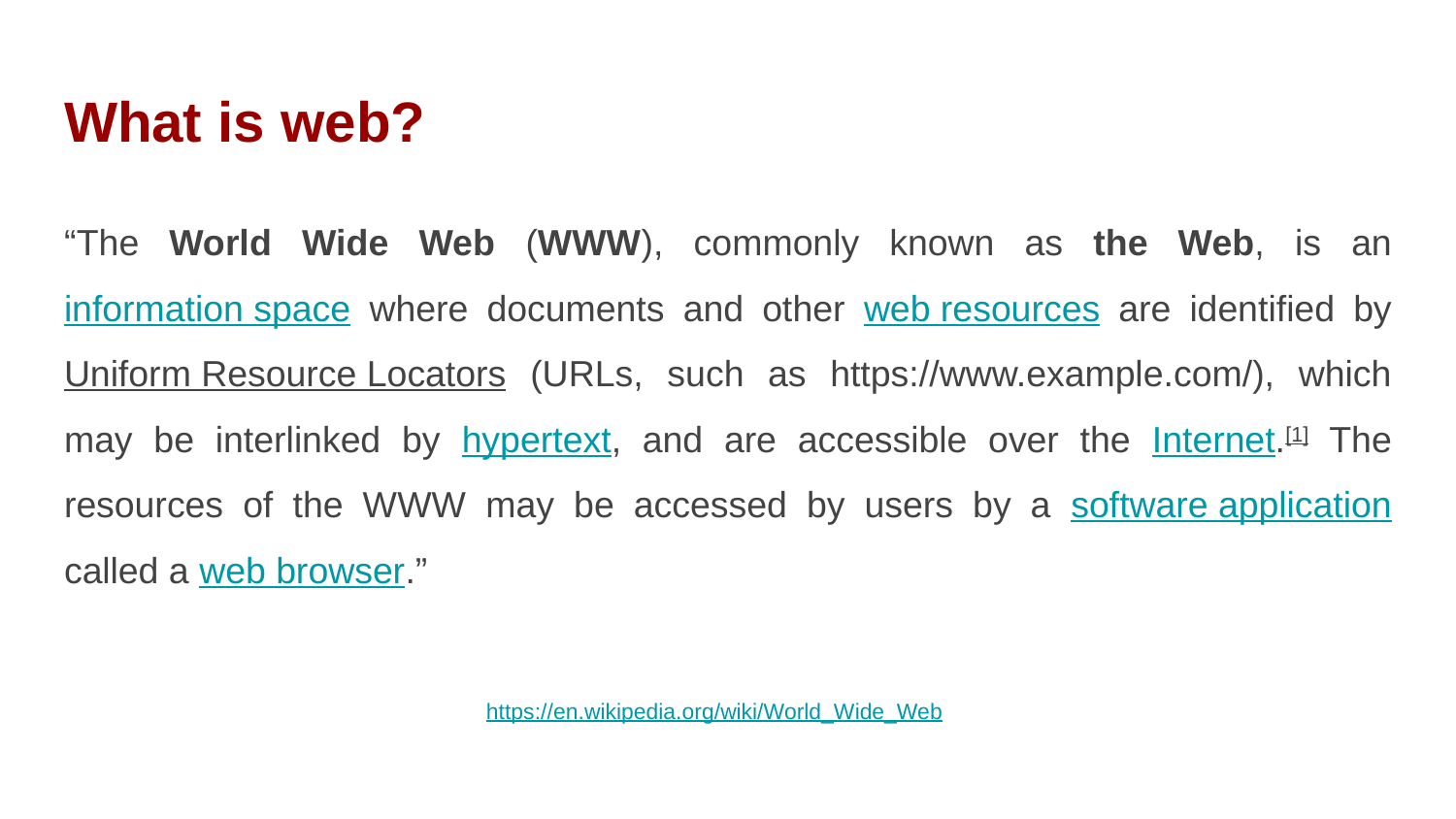

# What is web?
“The World Wide Web (WWW), commonly known as the Web, is an information space where documents and other web resources are identified by Uniform Resource Locators (URLs, such as https://www.example.com/), which may be interlinked by hypertext, and are accessible over the Internet.[1] The resources of the WWW may be accessed by users by a software application called a web browser.”
https://en.wikipedia.org/wiki/World_Wide_Web